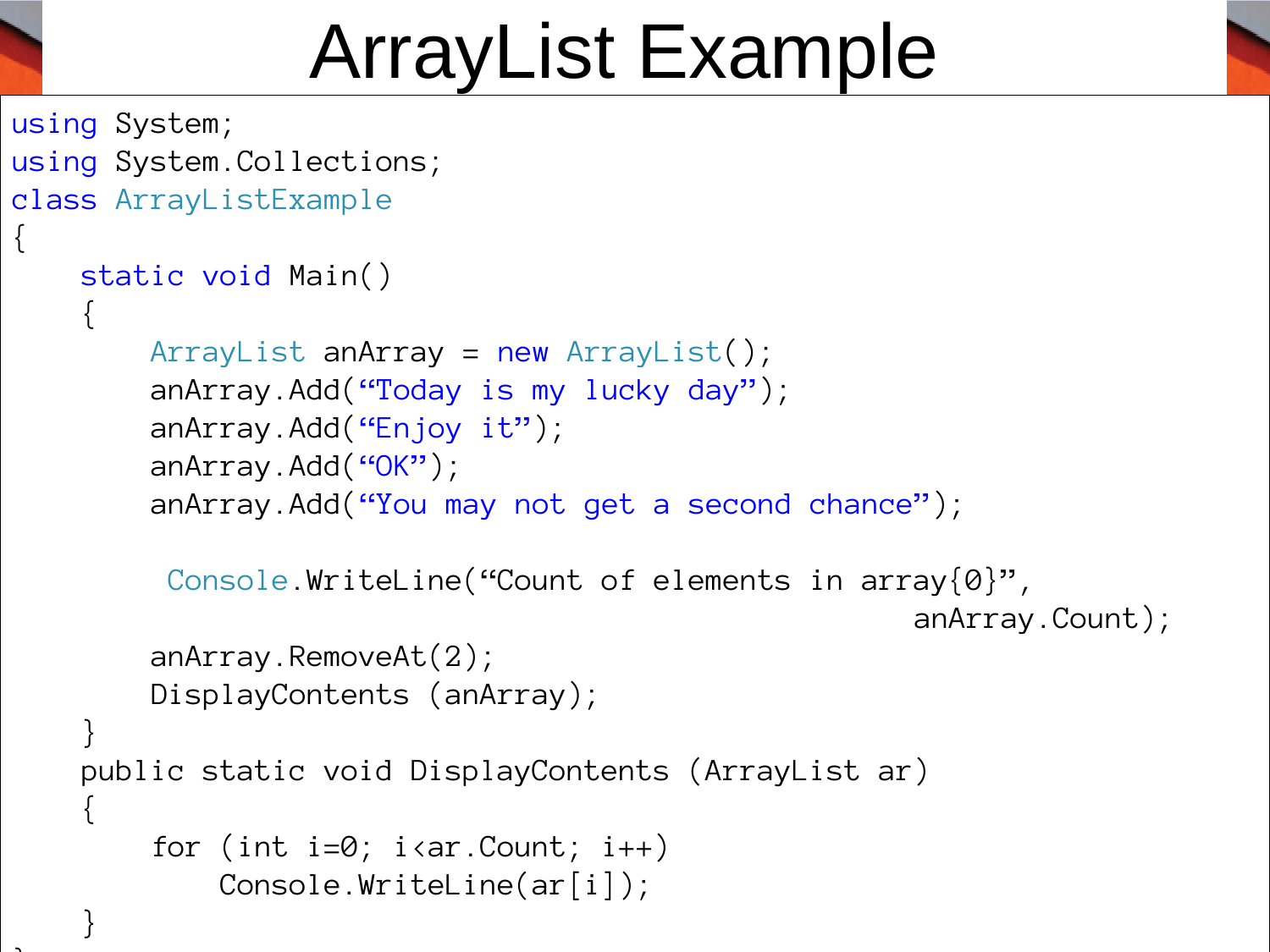

# ArrayList Example
using System;
using System.Collections;
class ArrayListExample
{
    static void Main()
    {
        ArrayList anArray = new ArrayList();
        anArray.Add(“Today is my lucky day”);
        anArray.Add(“Enjoy it”);
        anArray.Add(“OK”);
        anArray.Add(“You may not get a second chance”);

         Console.WriteLine(“Count of elements in array{0}”,
                                                    anArray.Count);
        anArray.RemoveAt(2);
        DisplayContents (anArray);
    }
    public static void DisplayContents (ArrayList ar)
    {
        for (int i=0; i<ar.Count; i++)
            Console.WriteLine(ar[i]);
    }
}
C# Programming: From Problem Analysis to Program Design

32